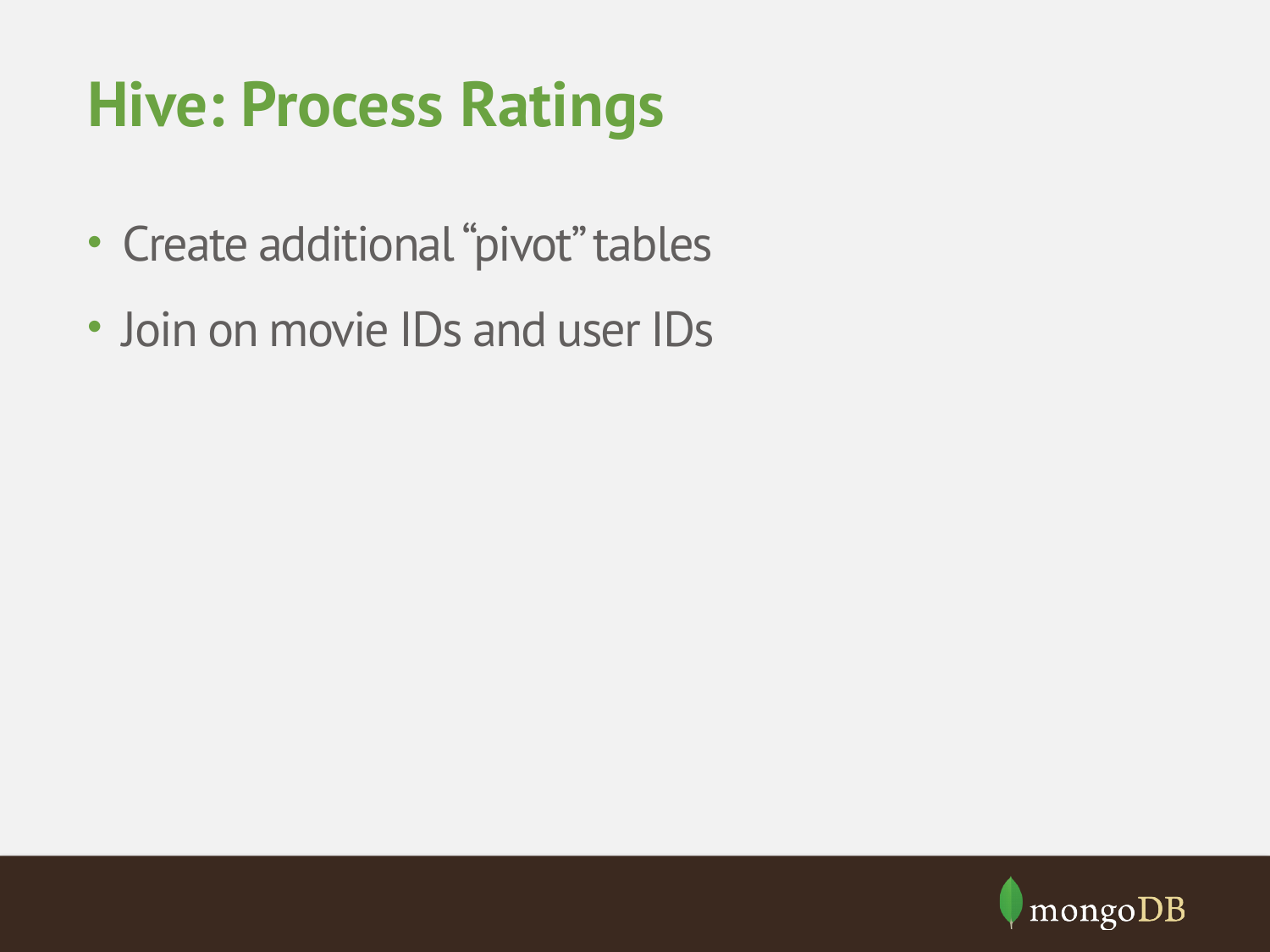

# Hive: Process Ratings
Create additional “pivot” tables
Join on movie IDs and user IDs